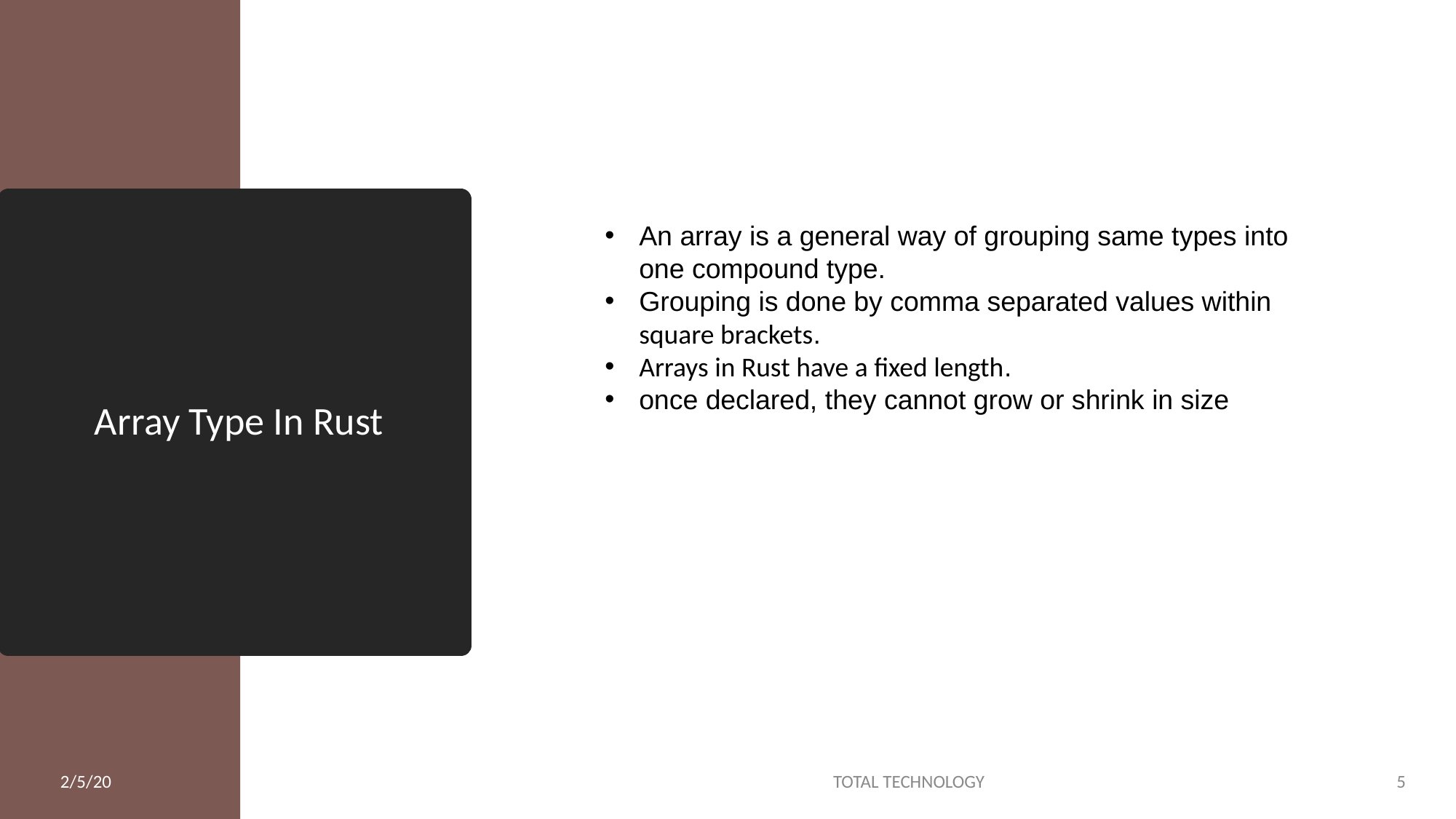

# Array Type In Rust
An array is a general way of grouping same types into one compound type.
Grouping is done by comma separated values within square brackets.
Arrays in Rust have a fixed length.
once declared, they cannot grow or shrink in size
2/5/20
TOTAL TECHNOLOGY
5